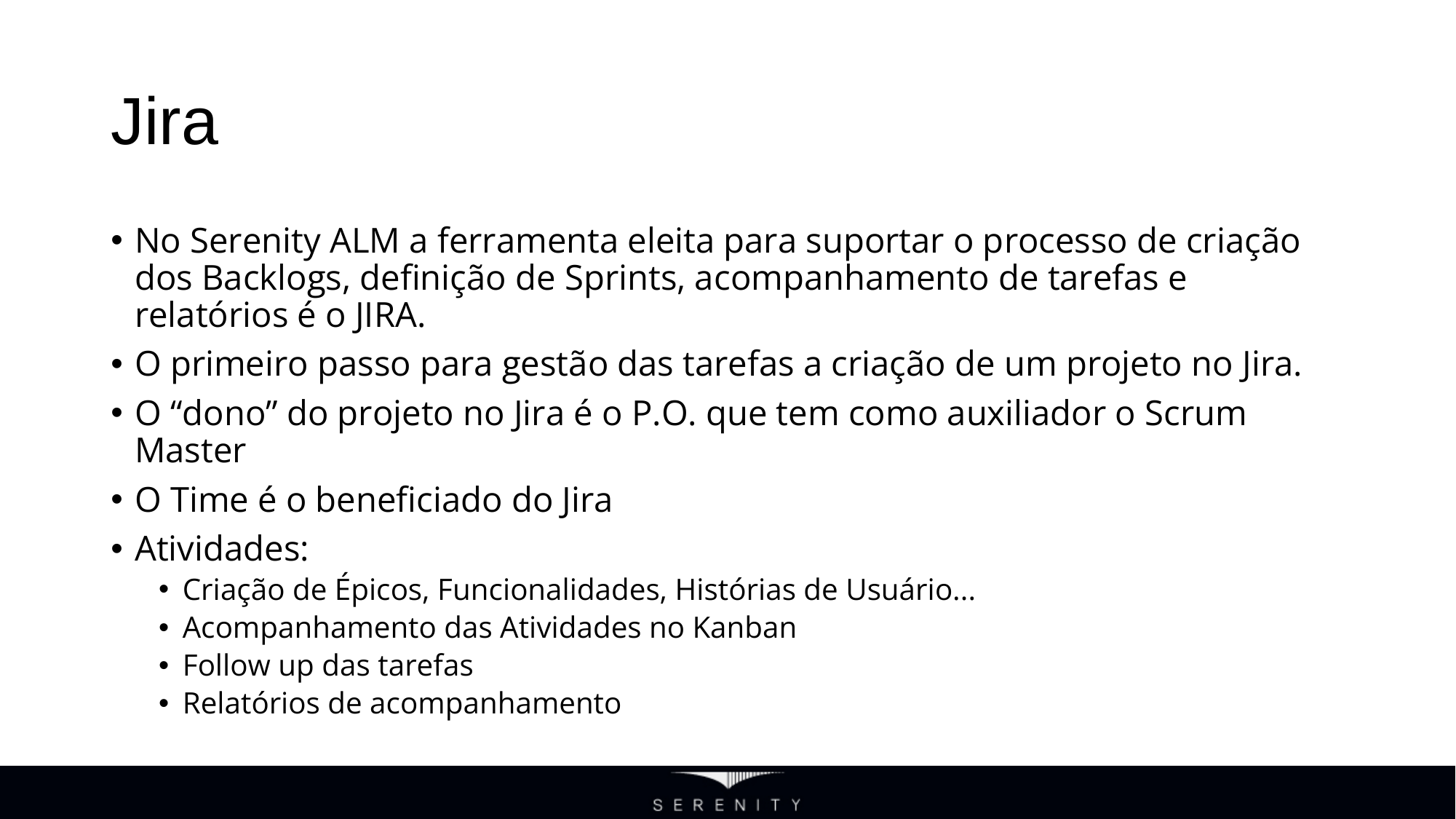

# Jira
No Serenity ALM a ferramenta eleita para suportar o processo de criação dos Backlogs, definição de Sprints, acompanhamento de tarefas e relatórios é o JIRA.
O primeiro passo para gestão das tarefas a criação de um projeto no Jira.
O “dono” do projeto no Jira é o P.O. que tem como auxiliador o Scrum Master
O Time é o beneficiado do Jira
Atividades:
Criação de Épicos, Funcionalidades, Histórias de Usuário...
Acompanhamento das Atividades no Kanban
Follow up das tarefas
Relatórios de acompanhamento